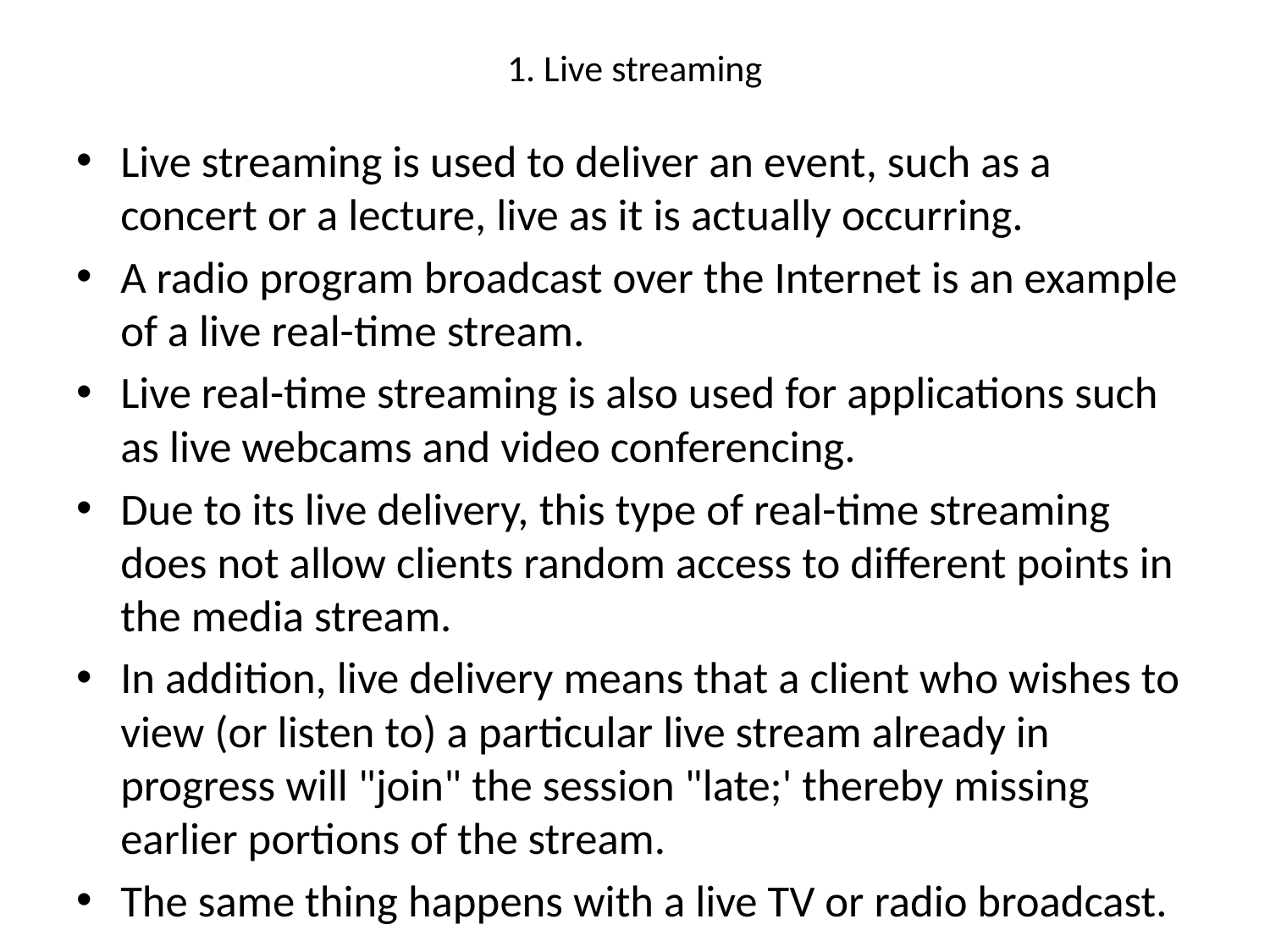

# 1. Live streaming
Live streaming is used to deliver an event, such as a concert or a lecture, live as it is actually occurring.
A radio program broadcast over the Internet is an example of a live real-time stream.
Live real-time streaming is also used for applications such as live webcams and video conferencing.
Due to its live delivery, this type of real-time streaming does not allow clients random access to different points in the media stream.
In addition, live delivery means that a client who wishes to view (or listen to) a particular live stream already in progress will "join" the session "late;' thereby missing earlier portions of the stream.
The same thing happens with a live TV or radio broadcast.